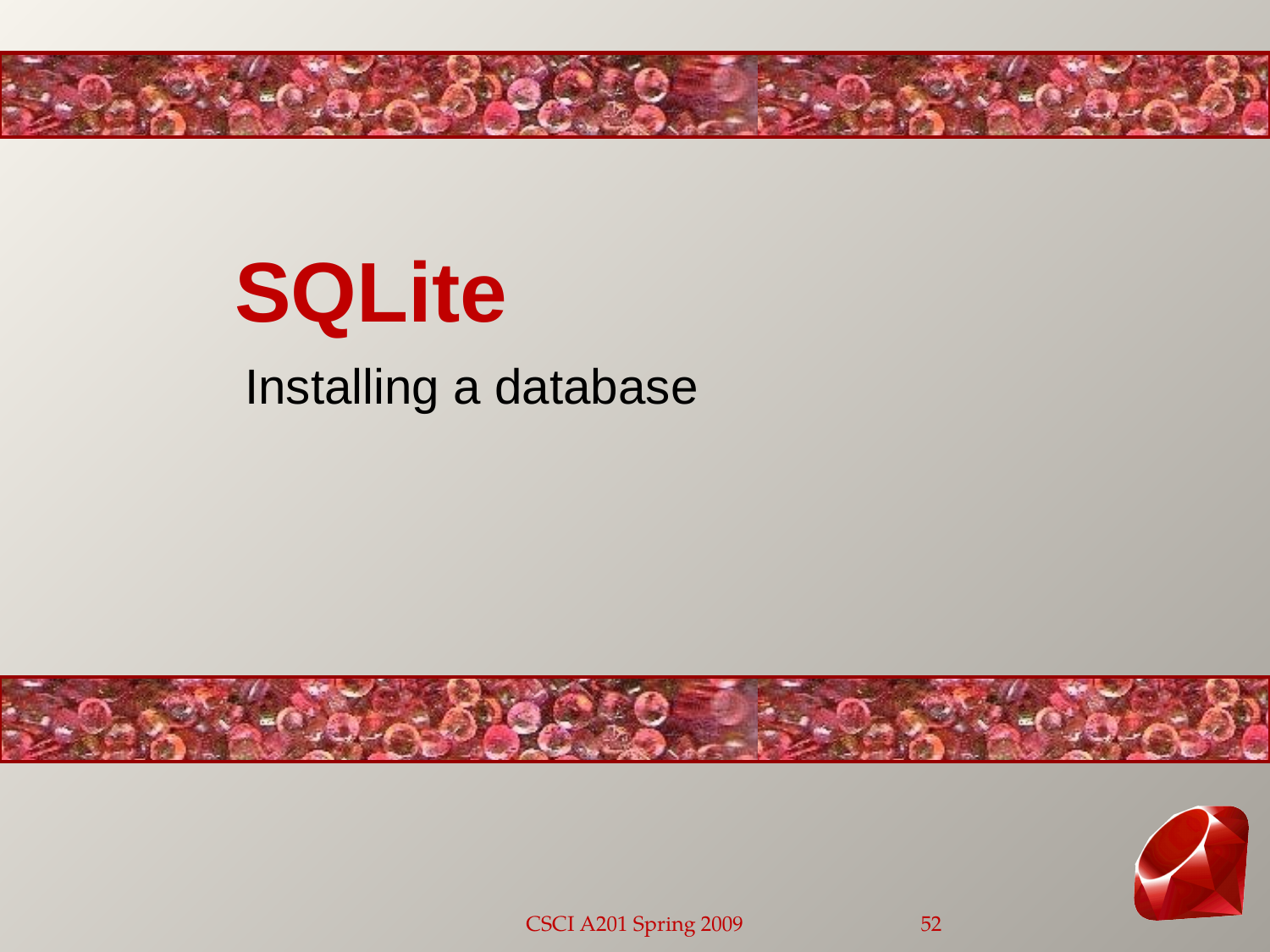

# SQLite
Installing a database

CSCI A201 Spring 2009
52